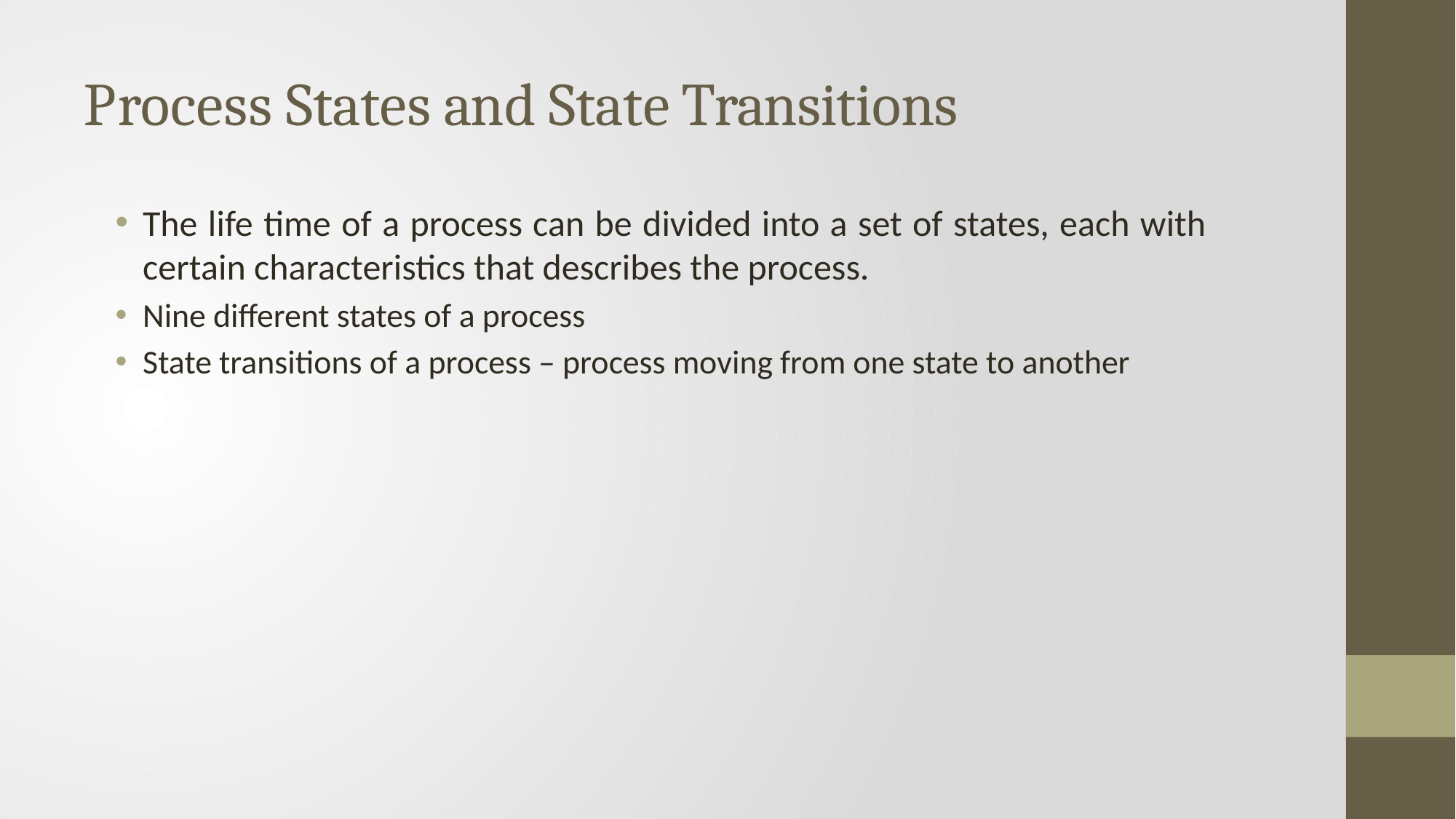

# Process States and State Transitions
The life time of a process can be divided into a set of states, each with certain characteristics that describes the process.
Nine different states of a process
State transitions of a process – process moving from one state to another